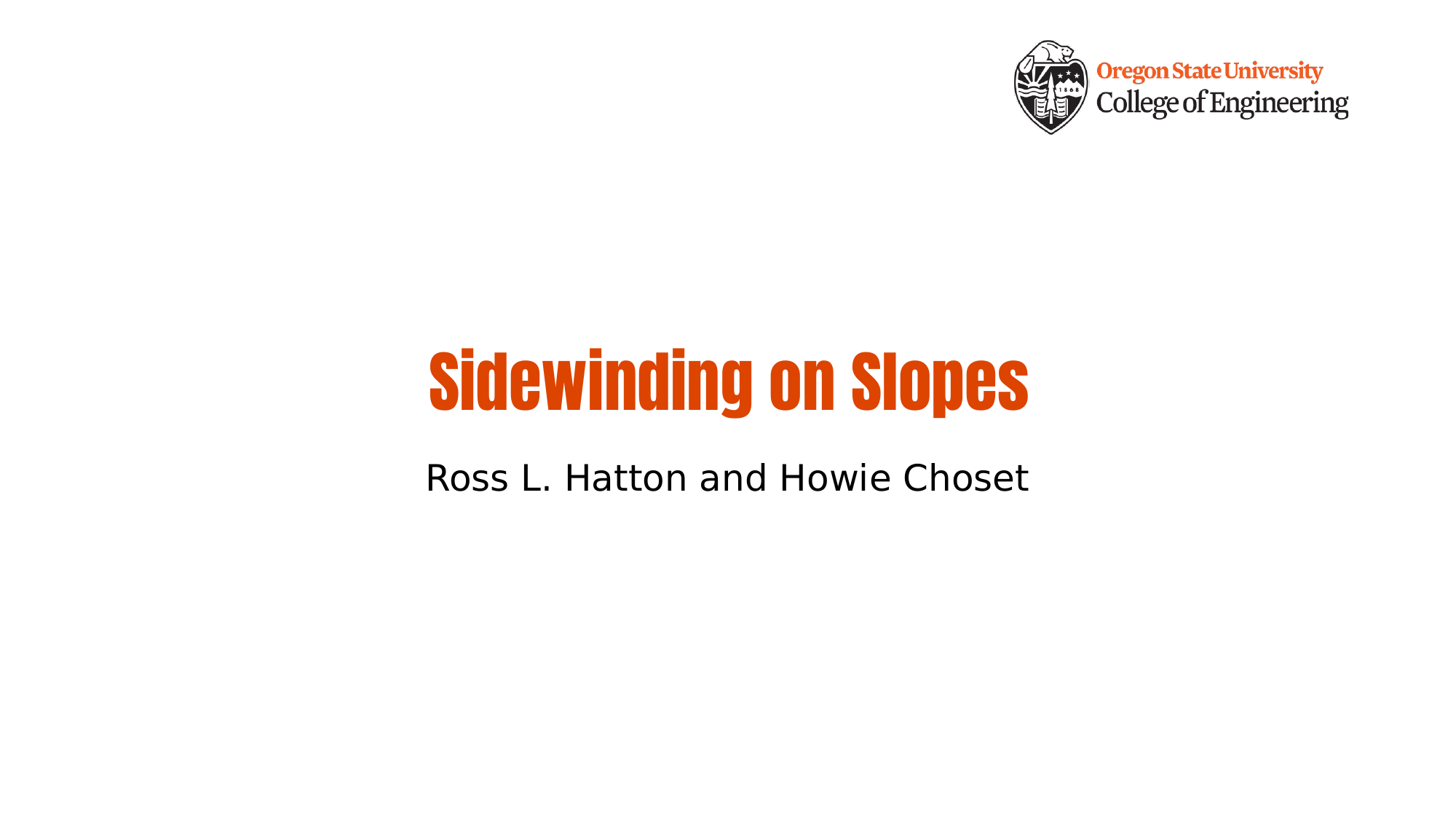

# Sidewinding on Slopes
Ross L. Hatton and Howie Choset